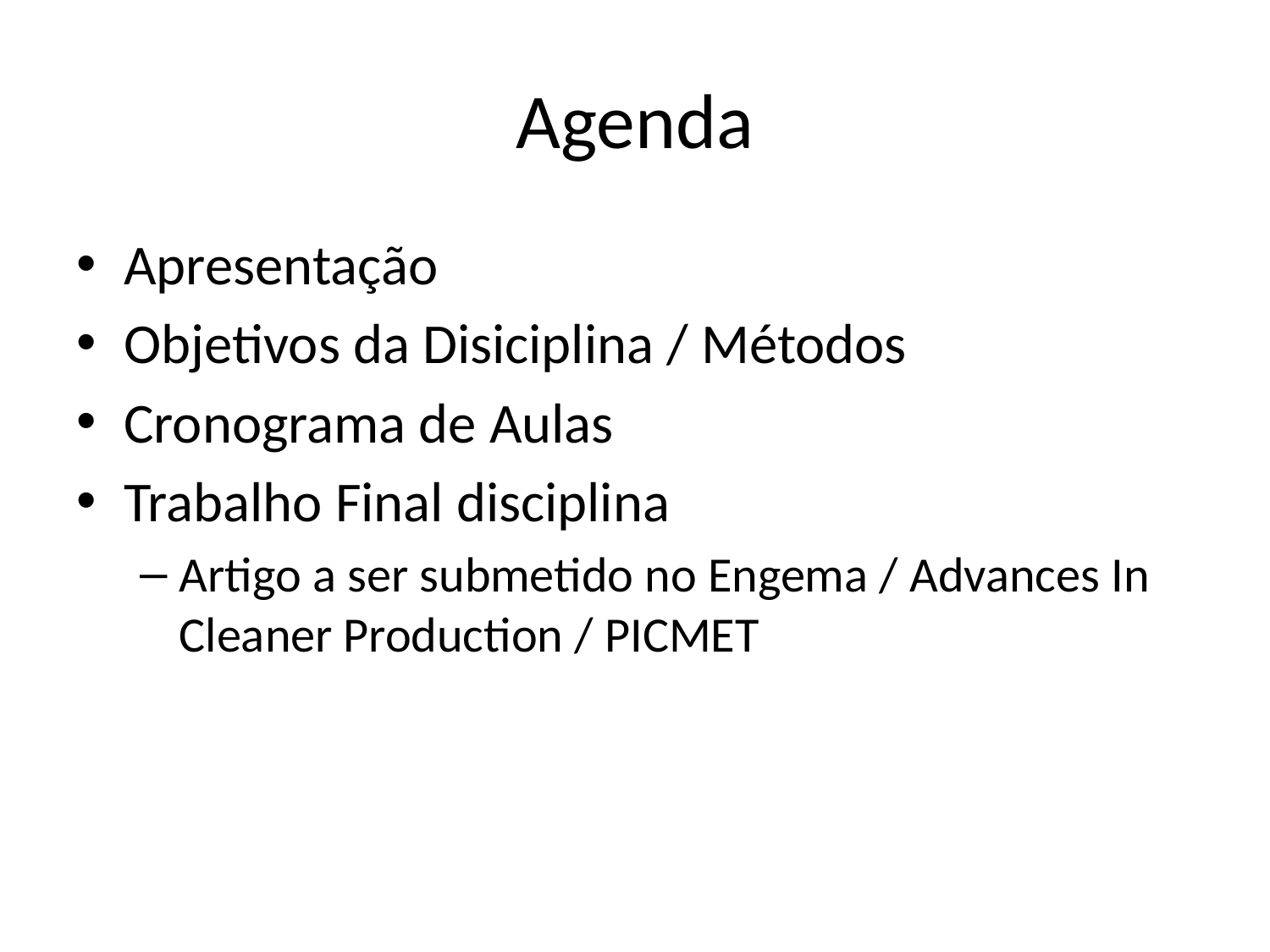

# Agenda
Apresentação
Objetivos da Disiciplina / Métodos
Cronograma de Aulas
Trabalho Final disciplina
Artigo a ser submetido no Engema / Advances In Cleaner Production / PICMET